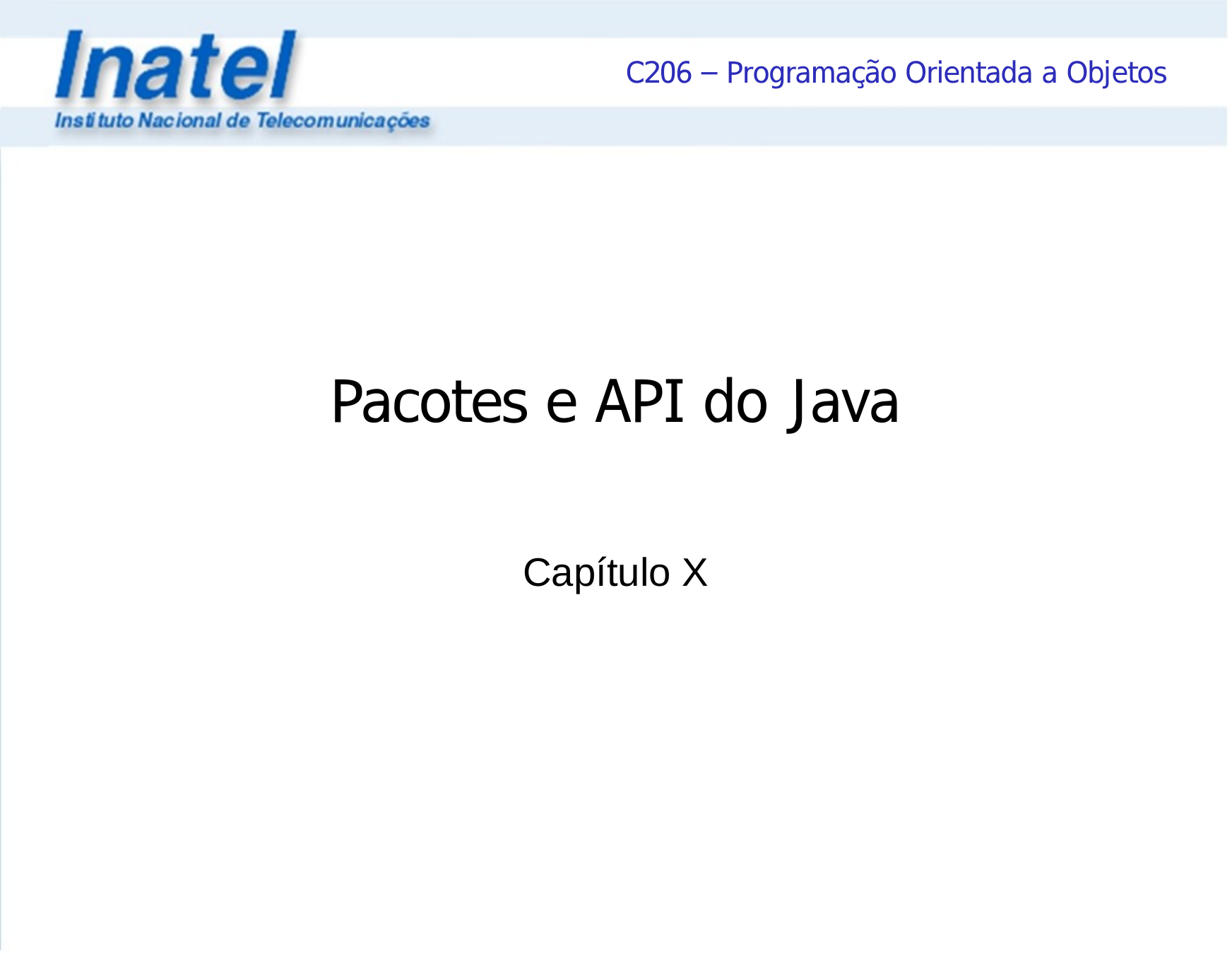

# Pacotes e API do Java
Capítulo X